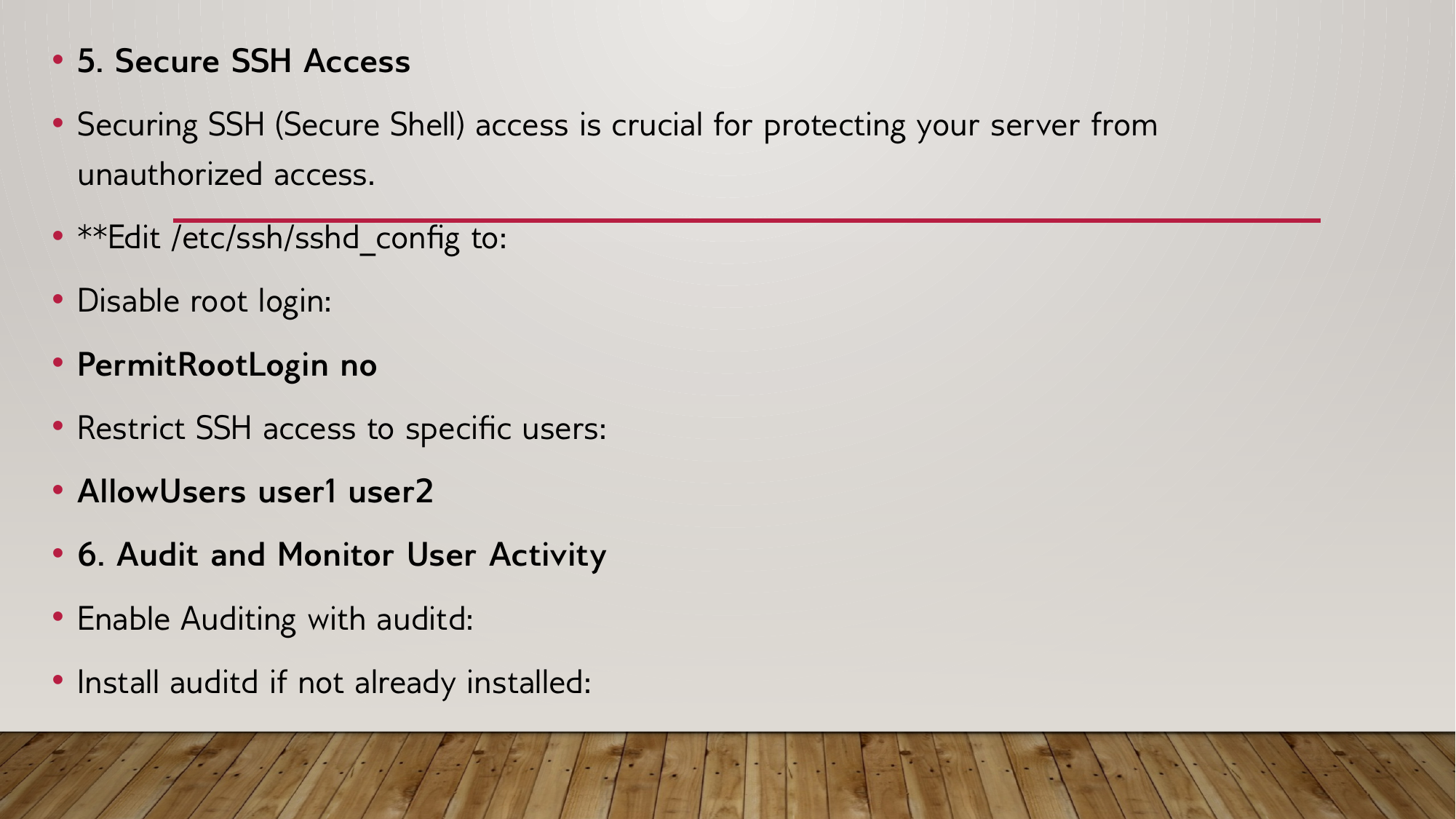

5. Secure SSH Access
Securing SSH (Secure Shell) access is crucial for protecting your server from unauthorized access.
**Edit /etc/ssh/sshd_config to:
Disable root login:
PermitRootLogin no
Restrict SSH access to specific users:
AllowUsers user1 user2
6. Audit and Monitor User Activity
Enable Auditing with auditd:
Install auditd if not already installed: